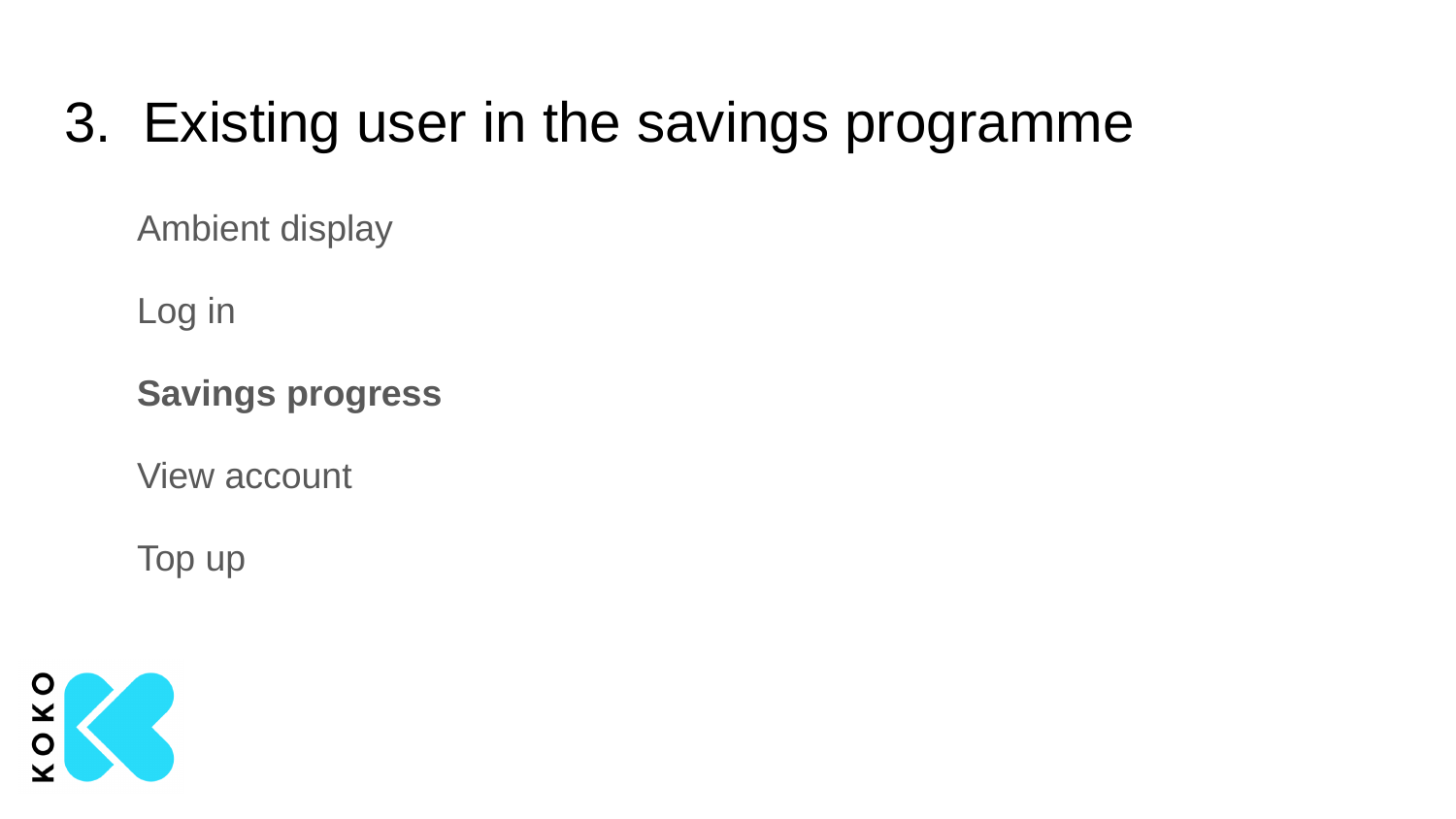

# 3.  Existing user in the savings programme

Ambient display
Log in
Savings progress
View account
Top up